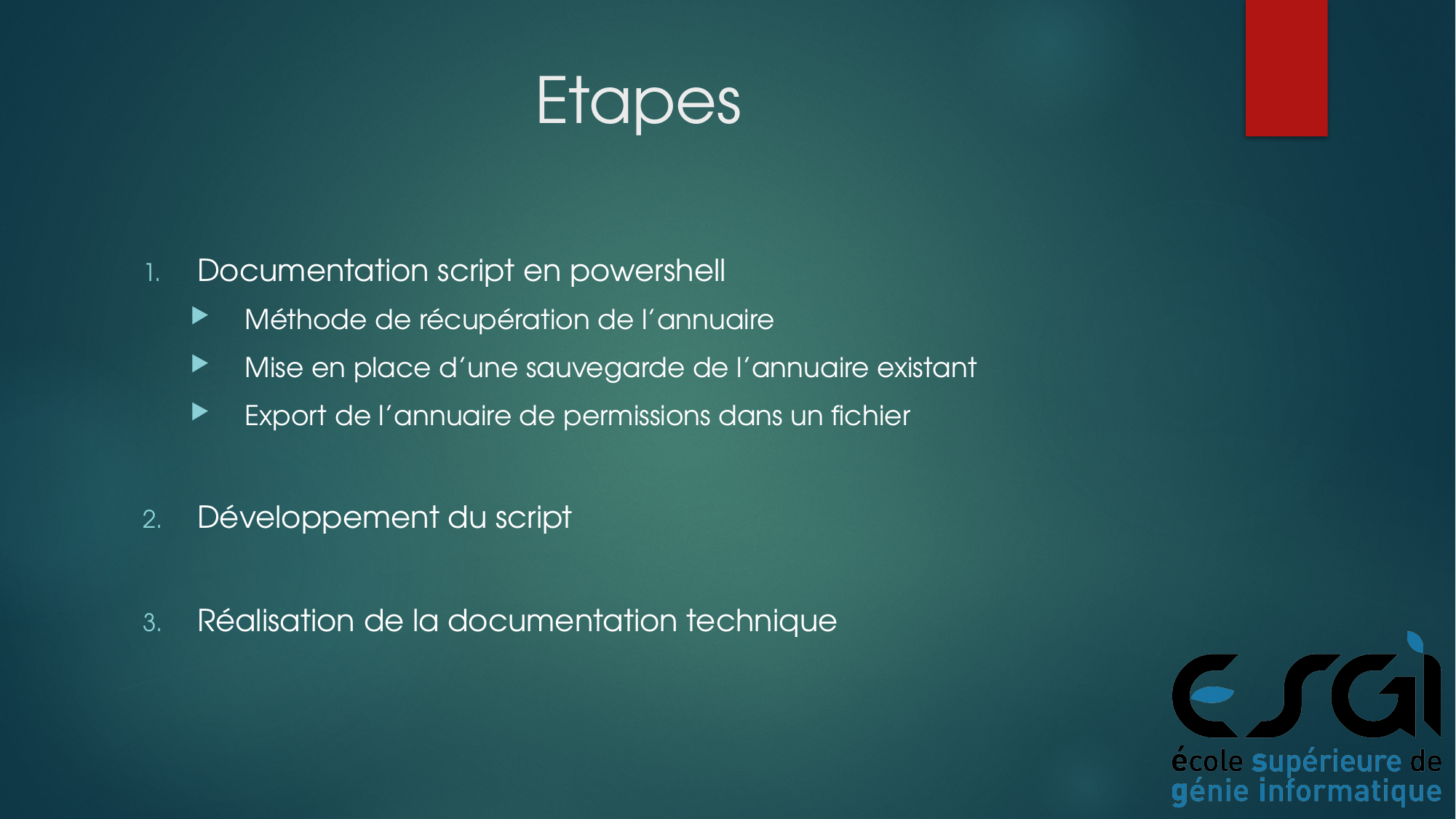

# Etapes
Documentation script en powershell
Méthode de récupération de l’annuaire
Mise en place d’une sauvegarde de l’annuaire existant
Export de l’annuaire de permissions dans un fichier

Développement du script

Réalisation de la documentation technique